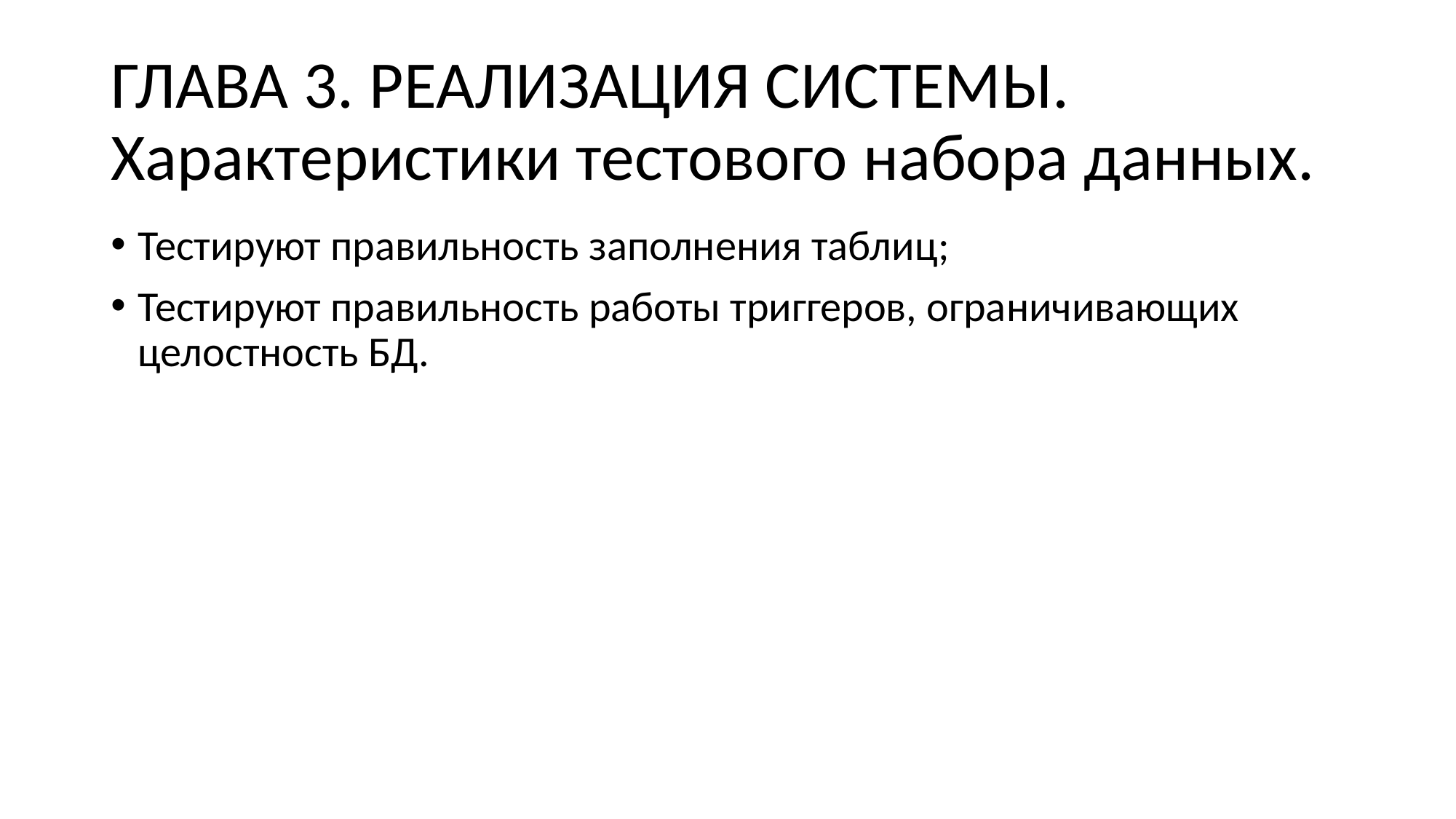

# ГЛАВА 3. РЕАЛИЗАЦИЯ СИСТЕМЫ. Характеристики тестового набора данных.
Тестируют правильность заполнения таблиц;
Тестируют правильность работы триггеров, ограничивающих целостность БД.